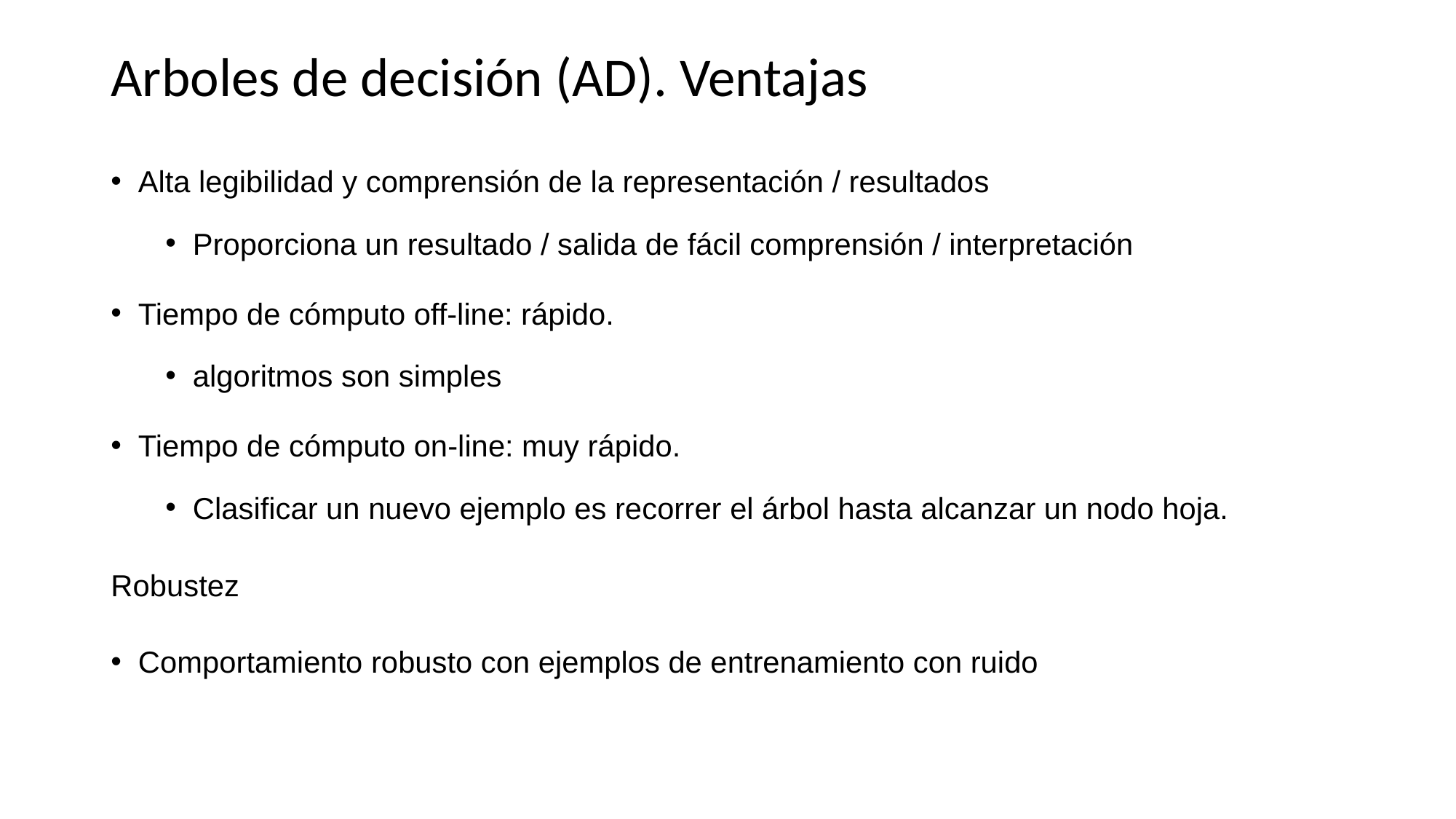

# Arboles de decisión (AD). Ventajas
Alta legibilidad y comprensión de la representación / resultados
Proporciona un resultado / salida de fácil comprensión / interpretación
Tiempo de cómputo off-line: rápido.
algoritmos son simples
Tiempo de cómputo on-line: muy rápido.
Clasificar un nuevo ejemplo es recorrer el árbol hasta alcanzar un nodo hoja.
Robustez
Comportamiento robusto con ejemplos de entrenamiento con ruido